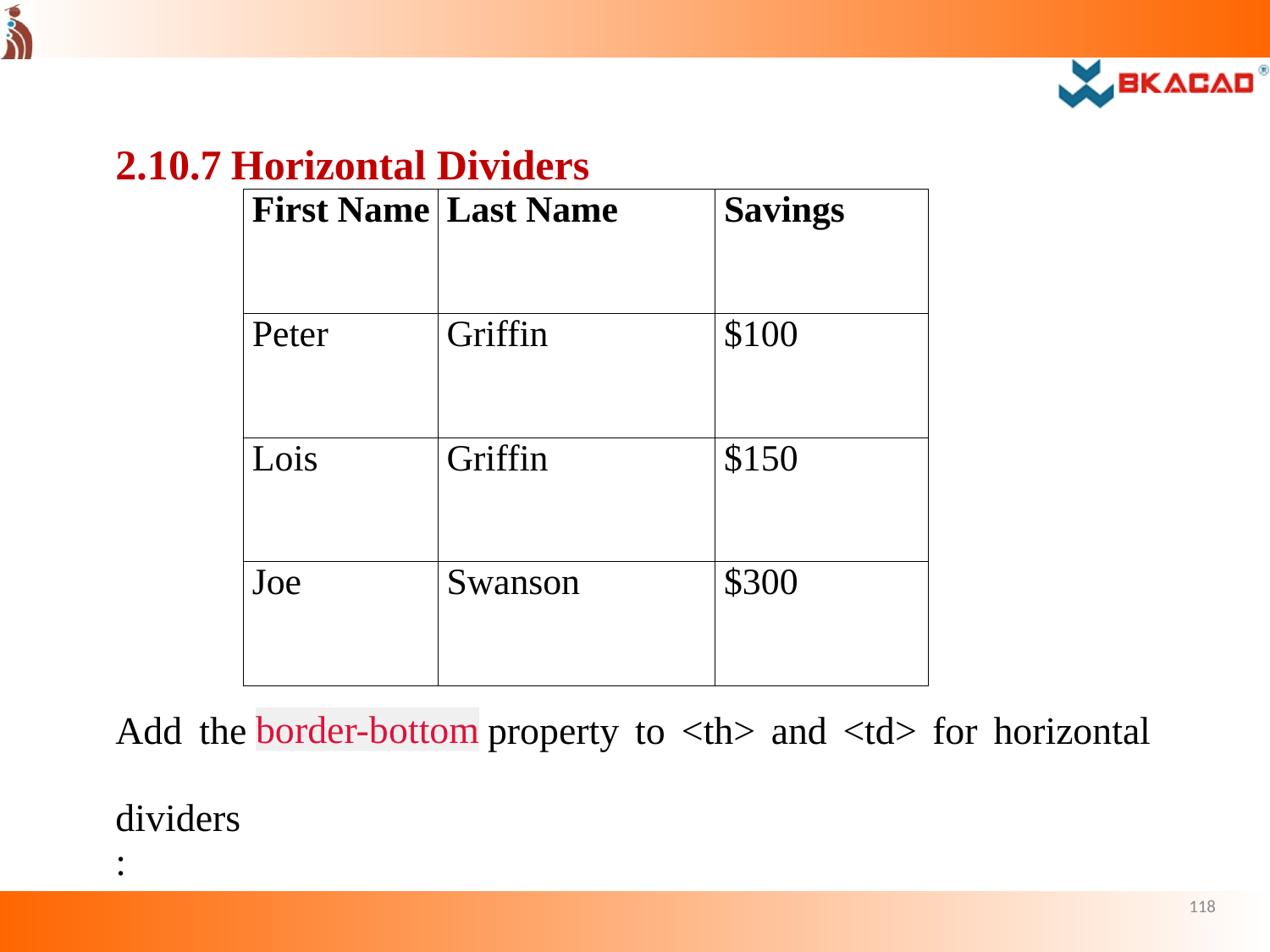

# 2.10.7	Horizontal Dividers
| First Name | Last Name | Savings |
| --- | --- | --- |
| Peter | Griffin | $100 |
| Lois | Griffin | $150 |
| Joe | Swanson | $300 |
property	to	<th>	and	<td>	for	horizontal
border-bottom
Add	the  dividers:
118